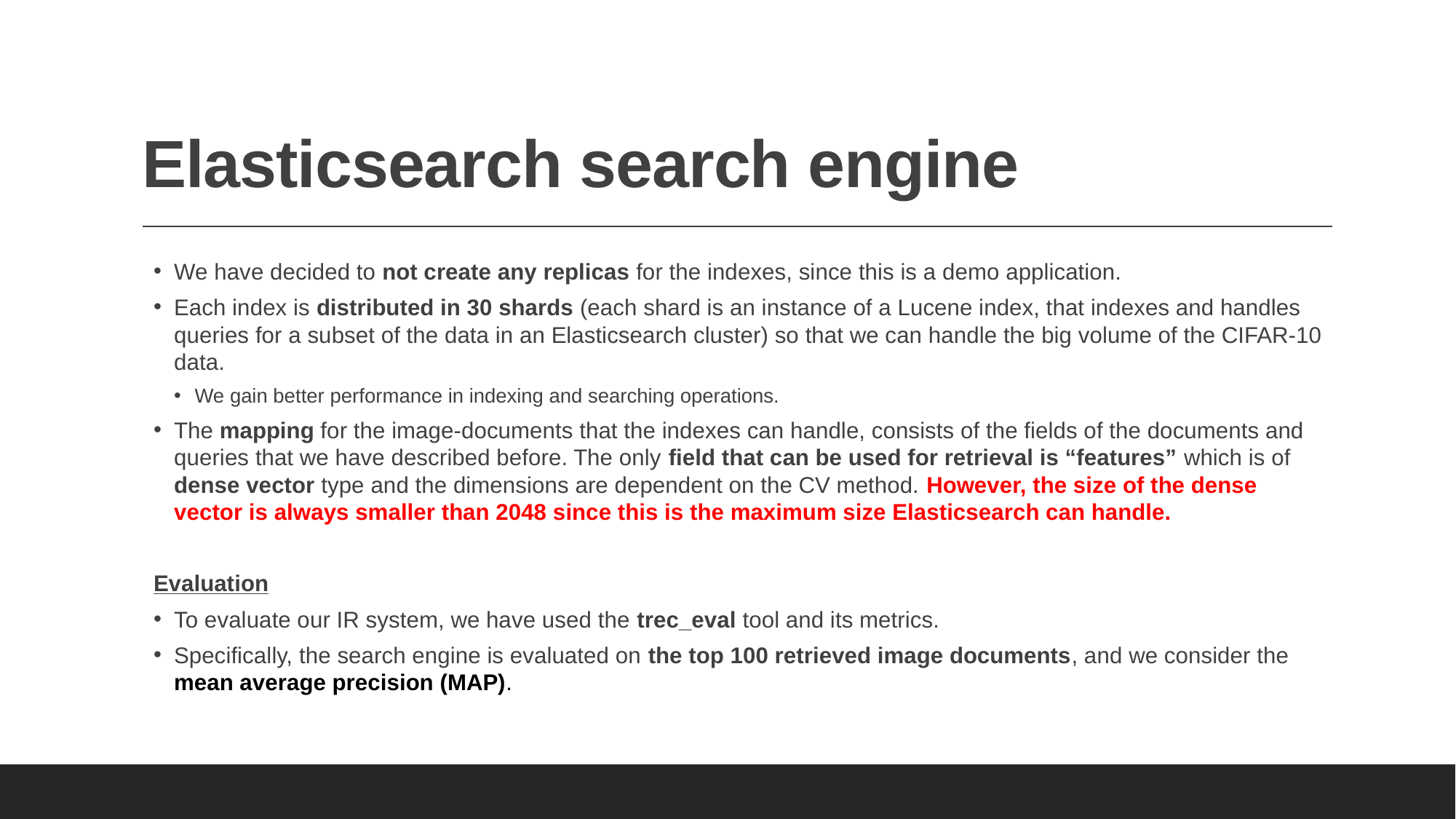

# Elasticsearch search engine
We have decided to not create any replicas for the indexes, since this is a demo application.
Each index is distributed in 30 shards (each shard is an instance of a Lucene index, that indexes and handles queries for a subset of the data in an Elasticsearch cluster) so that we can handle the big volume of the CIFAR-10 data.
We gain better performance in indexing and searching operations.
The mapping for the image-documents that the indexes can handle, consists of the fields of the documents and queries that we have described before. The only field that can be used for retrieval is “features” which is of dense vector type and the dimensions are dependent on the CV method. However, the size of the dense vector is always smaller than 2048 since this is the maximum size Elasticsearch can handle.

Evaluation
To evaluate our IR system, we have used the trec_eval tool and its metrics.
Specifically, the search engine is evaluated on the top 100 retrieved image documents, and we consider the mean average precision (MAP).

Lampros Lountzis
11